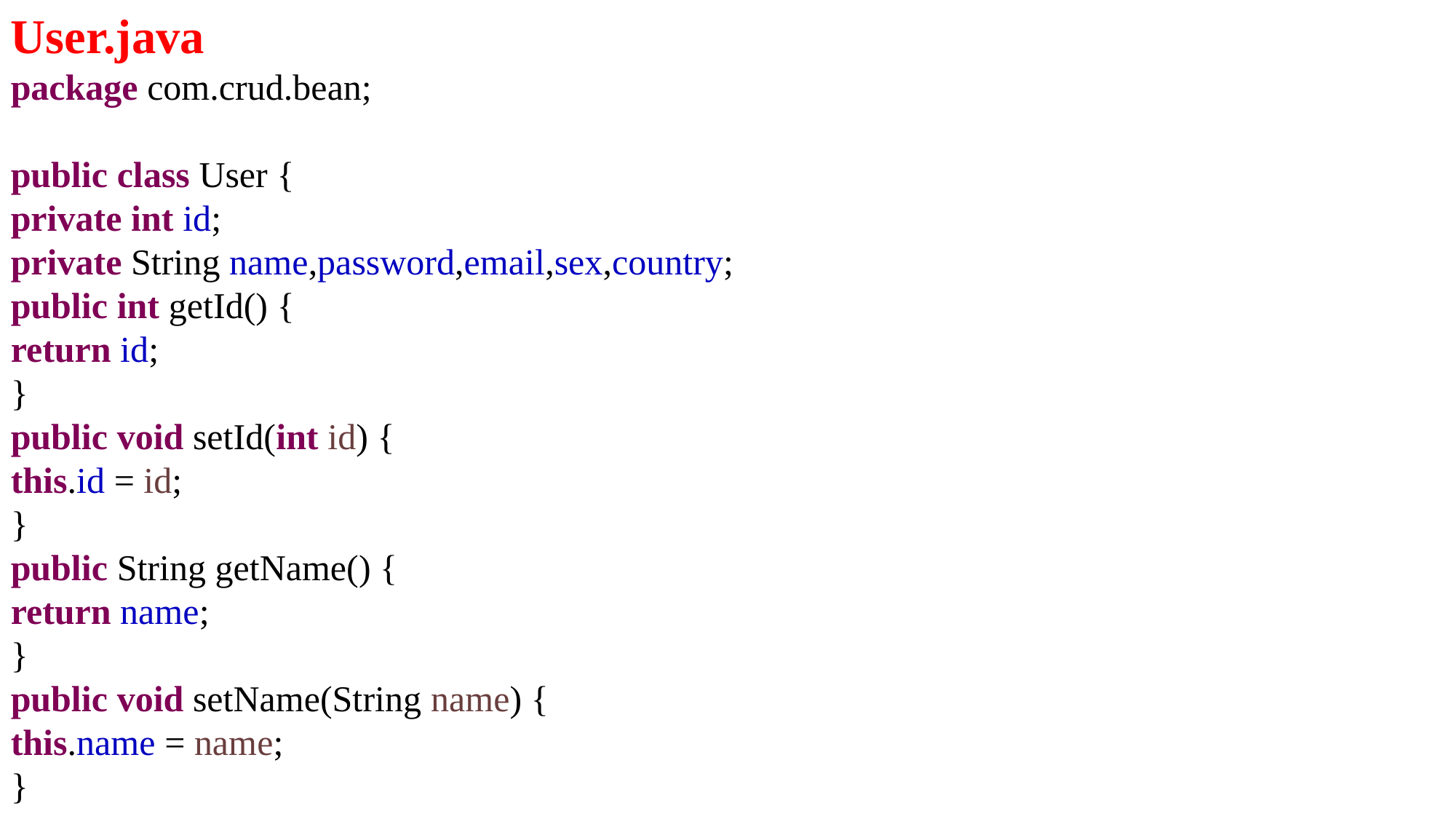

User.java
package com.crud.bean;

public class User {
private int id;
private String name,password,email,sex,country;
public int getId() {
return id;
}
public void setId(int id) {
this.id = id;
}
public String getName() {
return name;
}
public void setName(String name) {
this.name = name;
}